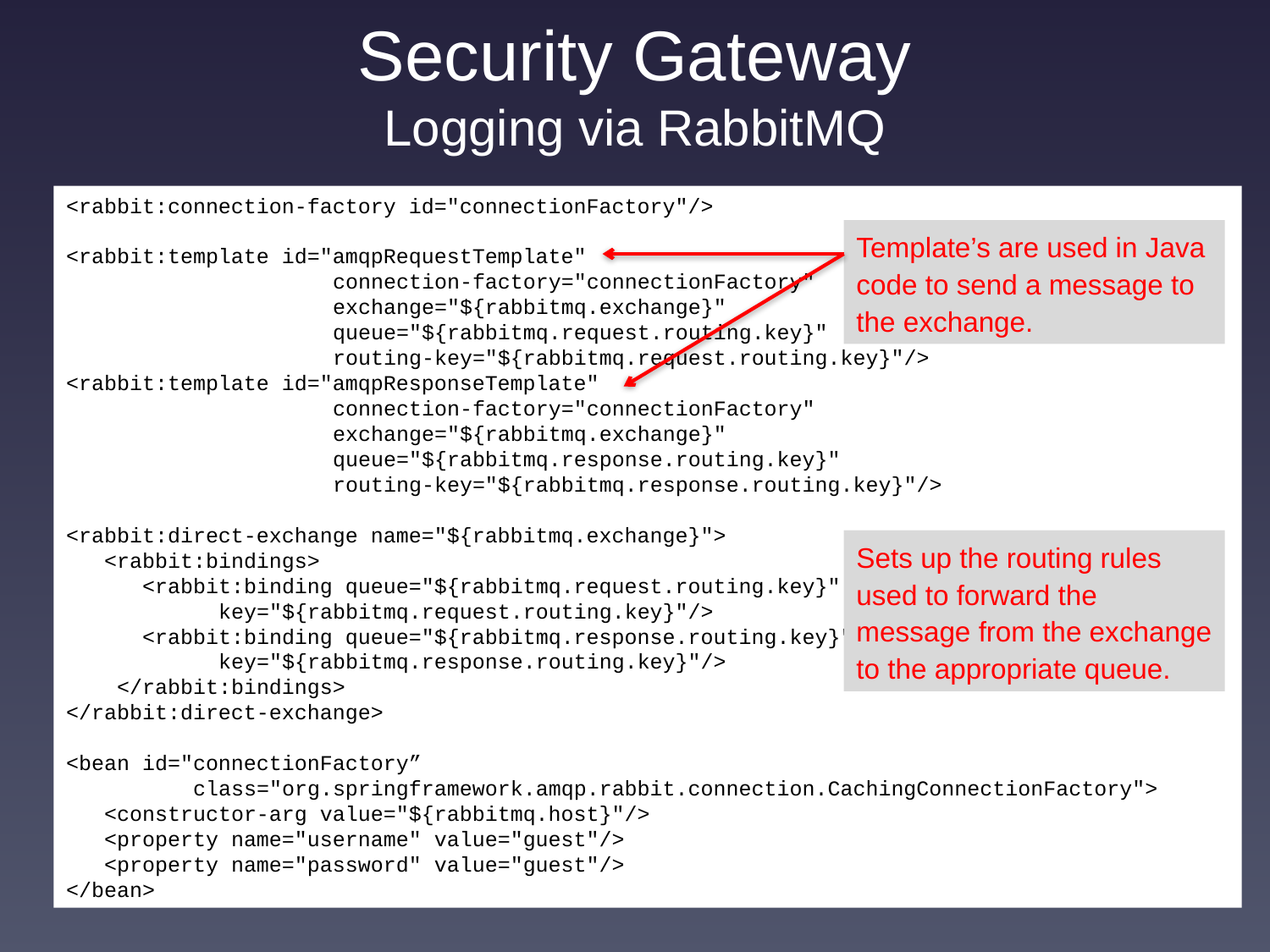

# Security Gateway Logging via RabbitMQ
<rabbit:connection-factory id="connectionFactory"/>

<rabbit:template id="amqpRequestTemplate"
                     connection-factory="connectionFactory"
                     exchange="${rabbitmq.exchange}"
                     queue="${rabbitmq.request.routing.key}"
                     routing-key="${rabbitmq.request.routing.key}"/>
<rabbit:template id="amqpResponseTemplate"
                     connection-factory="connectionFactory"
                     exchange="${rabbitmq.exchange}"
                     queue="${rabbitmq.response.routing.key}"
                     routing-key="${rabbitmq.response.routing.key}"/>

<rabbit:direct-exchange name="${rabbitmq.exchange}">
   <rabbit:bindings>
      <rabbit:binding queue="${rabbitmq.request.routing.key}"
            key="${rabbitmq.request.routing.key}"/>
      <rabbit:binding queue="${rabbitmq.response.routing.key}"
            key="${rabbitmq.response.routing.key}"/>
    </rabbit:bindings>
</rabbit:direct-exchange>

<bean id="connectionFactory”
          class="org.springframework.amqp.rabbit.connection.CachingConnectionFactory">
   <constructor-arg value="${rabbitmq.host}"/>
   <property name="username" value="guest"/>
   <property name="password" value="guest"/>
</bean>
Template’s are used in Java code to send a message to the exchange.
Sets up the routing rules used to forward the message from the exchange to the appropriate queue.